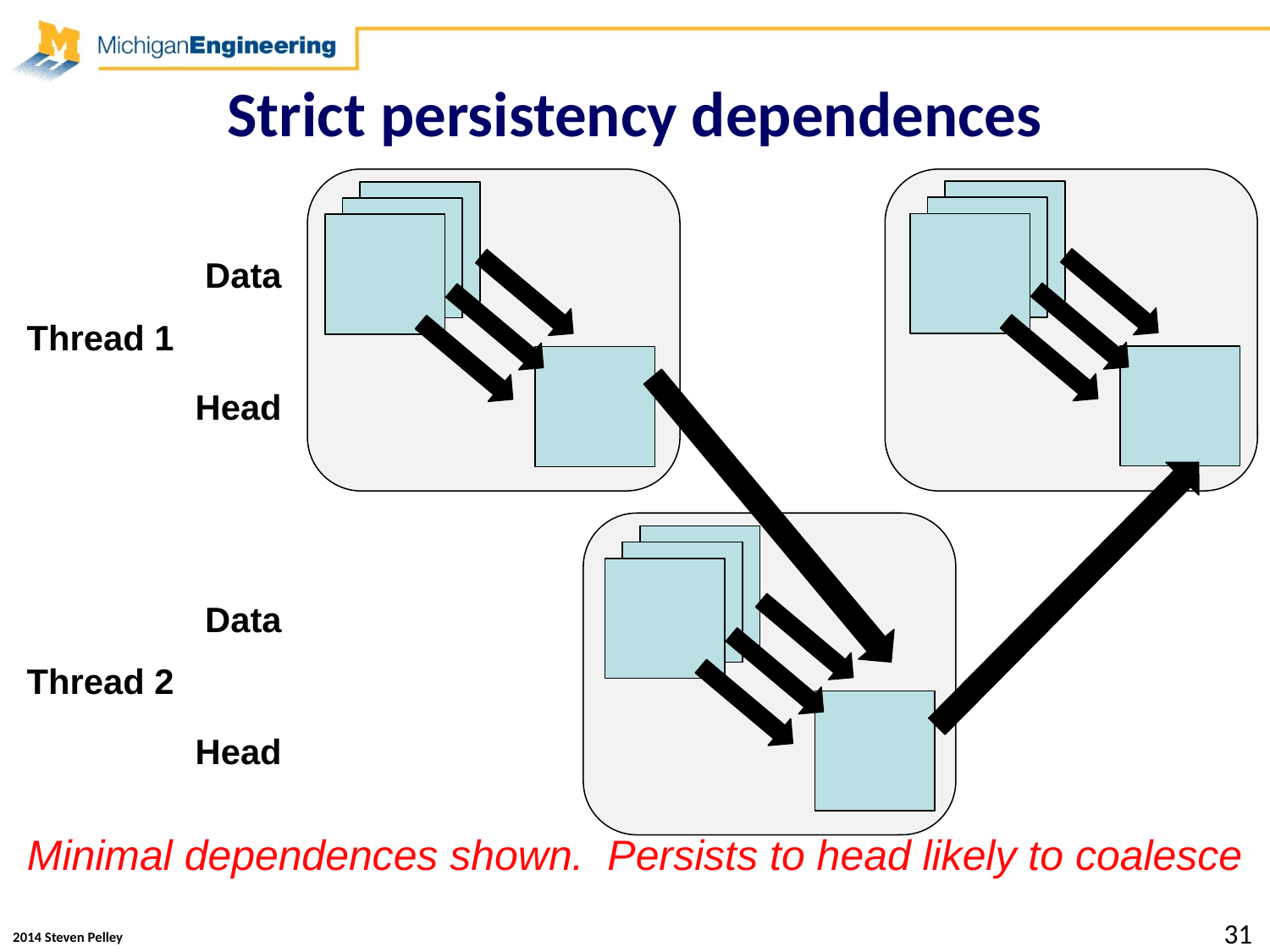

# Strict persistency dependences

Data

Thread 1

Head

Data
Head

Thread 2

Minimal dependences shown.  Persists to head likely to coalesce
31